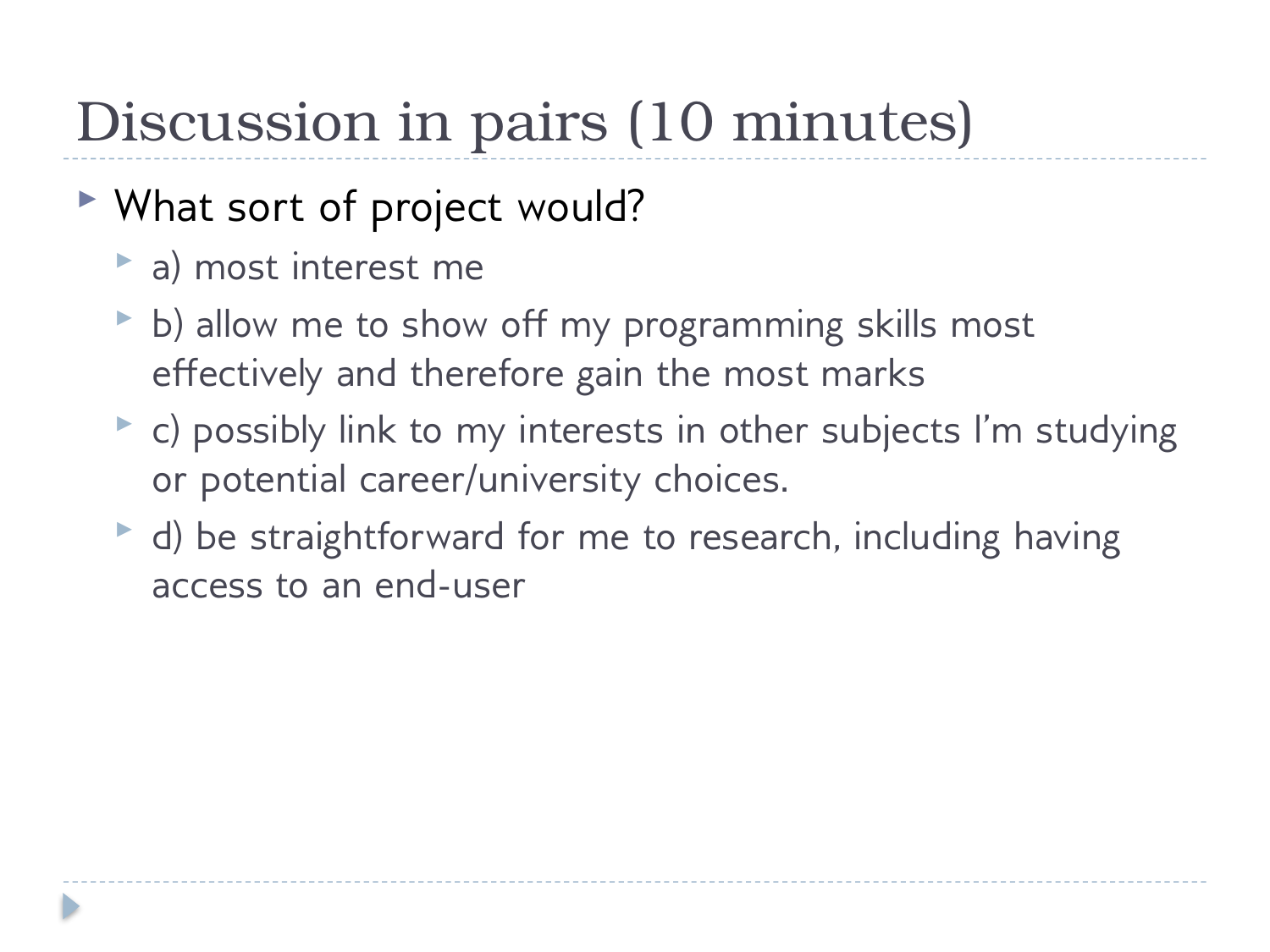

# Discussion in pairs (10 minutes)
What sort of project would?
a) most interest me
b) allow me to show off my programming skills most effectively and therefore gain the most marks
c) possibly link to my interests in other subjects I’m studying or potential career/university choices.
d) be straightforward for me to research, including having access to an end-user